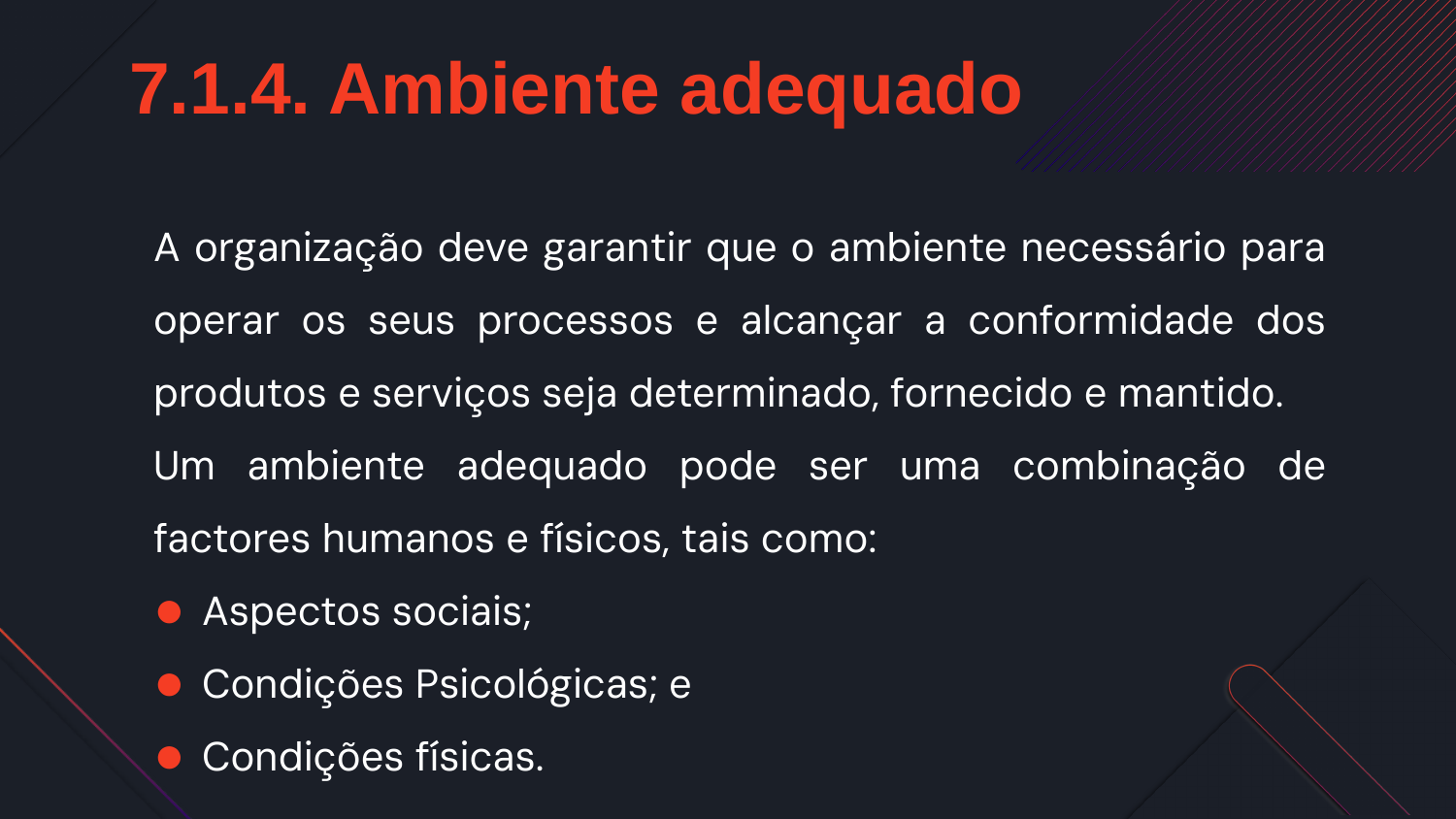

# 7.1.4. Ambiente adequado
A organização deve garantir que o ambiente necessário para operar os seus processos e alcançar a conformidade dos produtos e serviços seja determinado, fornecido e mantido.
Um ambiente adequado pode ser uma combinação de factores humanos e físicos, tais como:
Aspectos sociais;
Condições Psicológicas; e
Condições físicas.